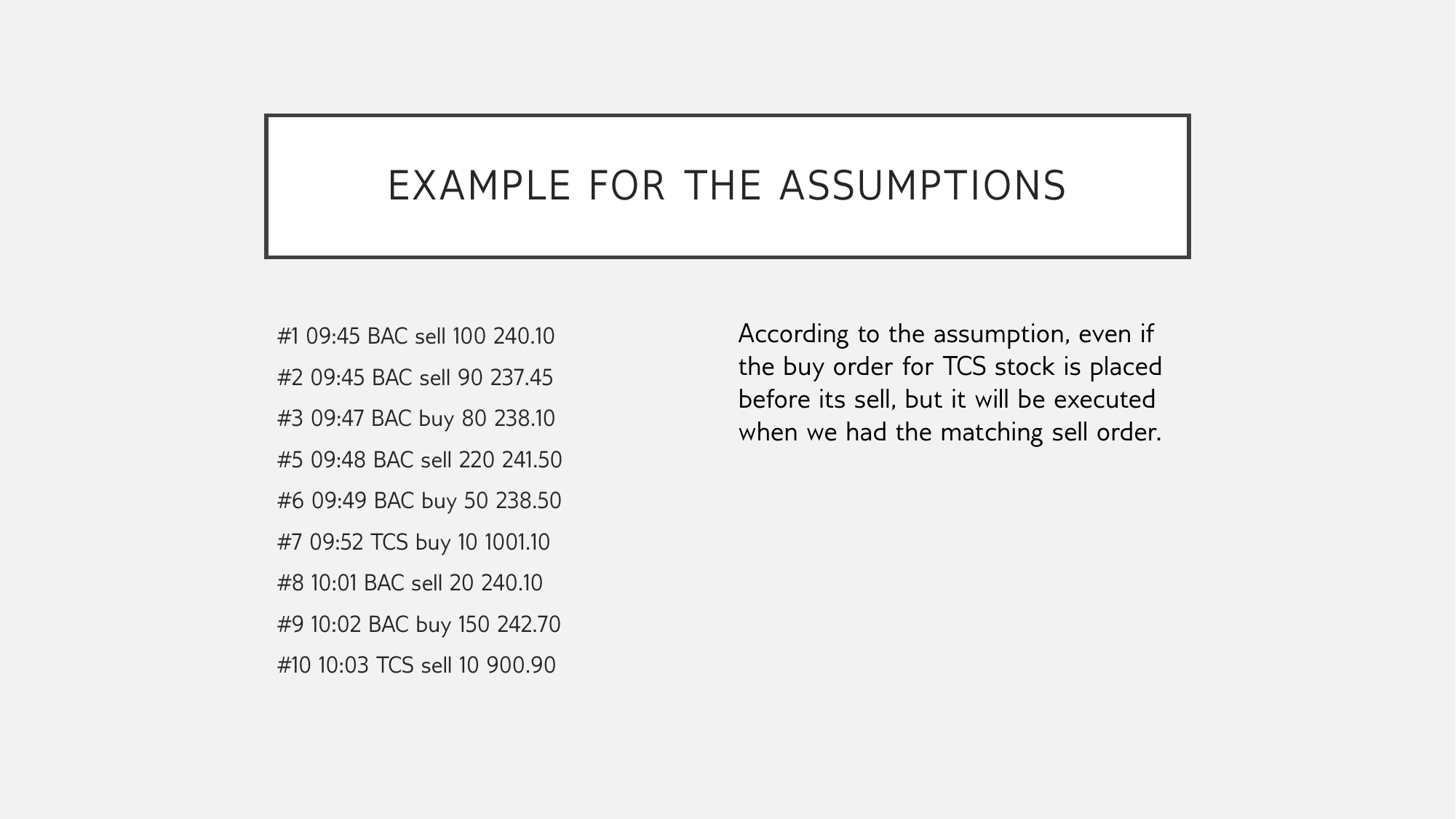

# Example for the assumptions
According to the assumption, even if the buy order for TCS stock is placed before its sell, but it will be executed when we had the matching sell order.
#1 09:45 BAC sell 100 240.10
#2 09:45 BAC sell 90 237.45
#3 09:47 BAC buy 80 238.10
#5 09:48 BAC sell 220 241.50
#6 09:49 BAC buy 50 238.50
#7 09:52 TCS buy 10 1001.10
#8 10:01 BAC sell 20 240.10
#9 10:02 BAC buy 150 242.70
#10 10:03 TCS sell 10 900.90